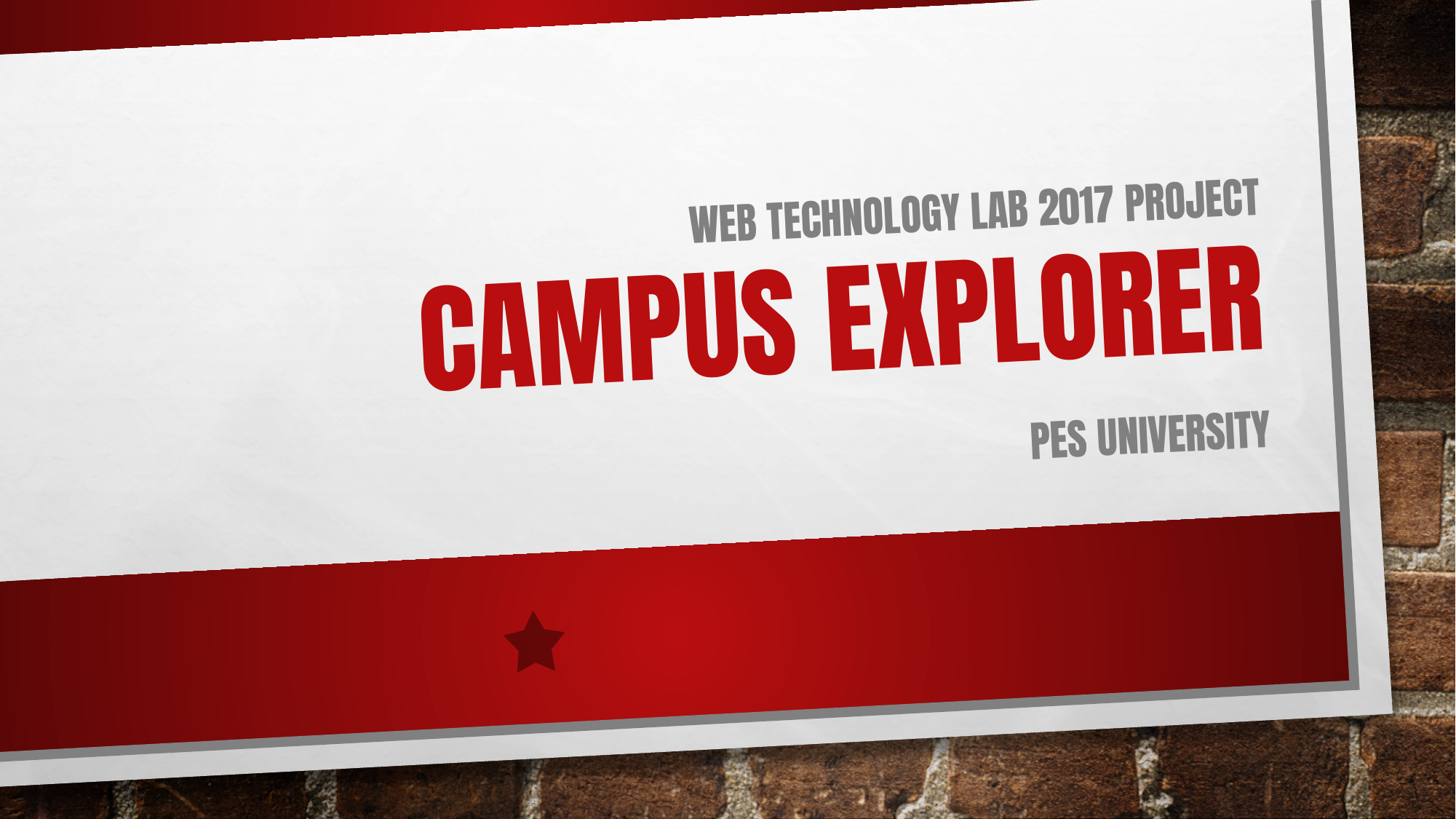

# CAMPUS EXPLORER
Web Technology lab 2017 project
PES UNIVERSITY